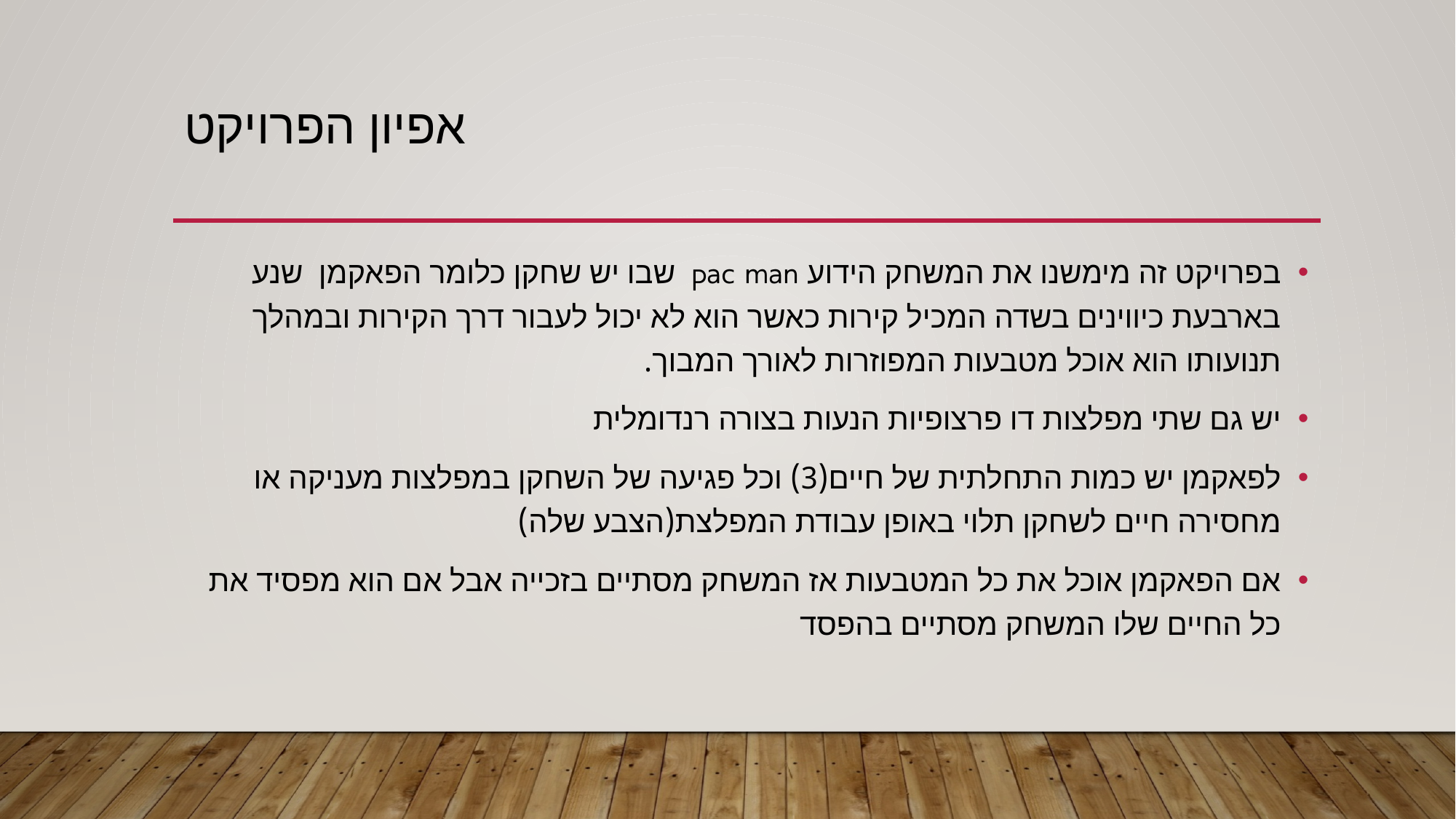

# אפיון הפרויקט
בפרויקט זה מימשנו את המשחק הידוע pac man  שבו יש שחקן כלומר הפאקמן  שנע בארבעת כיווינים בשדה המכיל קירות כאשר הוא לא יכול לעבור דרך הקירות ובמהלך תנועותו הוא אוכל מטבעות המפוזרות לאורך המבוך.
יש גם שתי מפלצות דו פרצופיות הנעות בצורה רנדומלית
לפאקמן יש כמות התחלתית של חיים(3) וכל פגיעה של השחקן במפלצות מעניקה או מחסירה חיים לשחקן תלוי באופן עבודת המפלצת(הצבע שלה)
אם הפאקמן אוכל את כל המטבעות אז המשחק מסתיים בזכייה אבל אם הוא מפסיד את כל החיים שלו המשחק מסתיים בהפסד